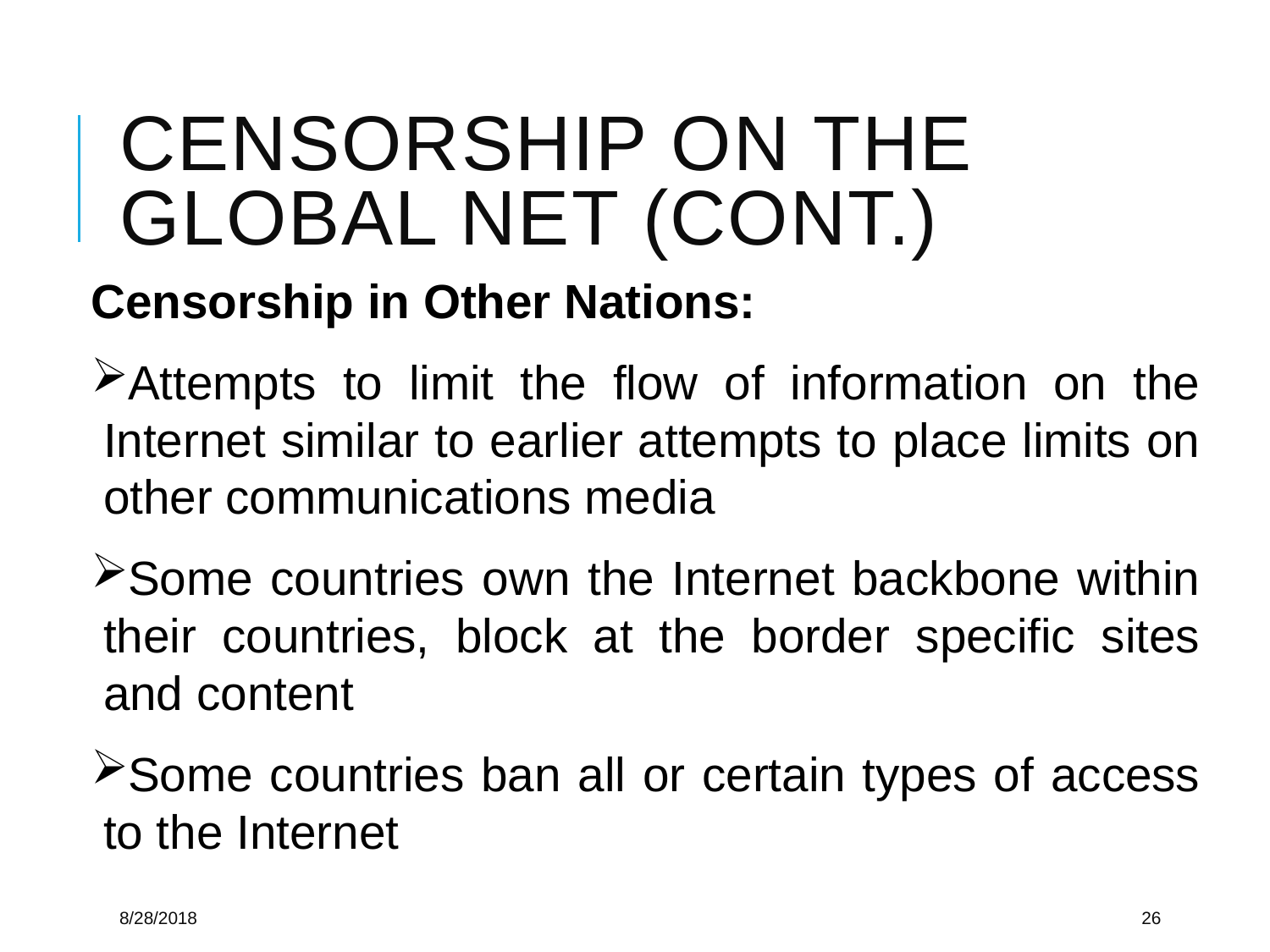

# Censorship on the Global Net (cont.)
Censorship in Other Nations:
Attempts to limit the flow of information on the Internet similar to earlier attempts to place limits on other communications media
Some countries own the Internet backbone within their countries, block at the border specific sites and content
Some countries ban all or certain types of access to the Internet

8/28/2018
26